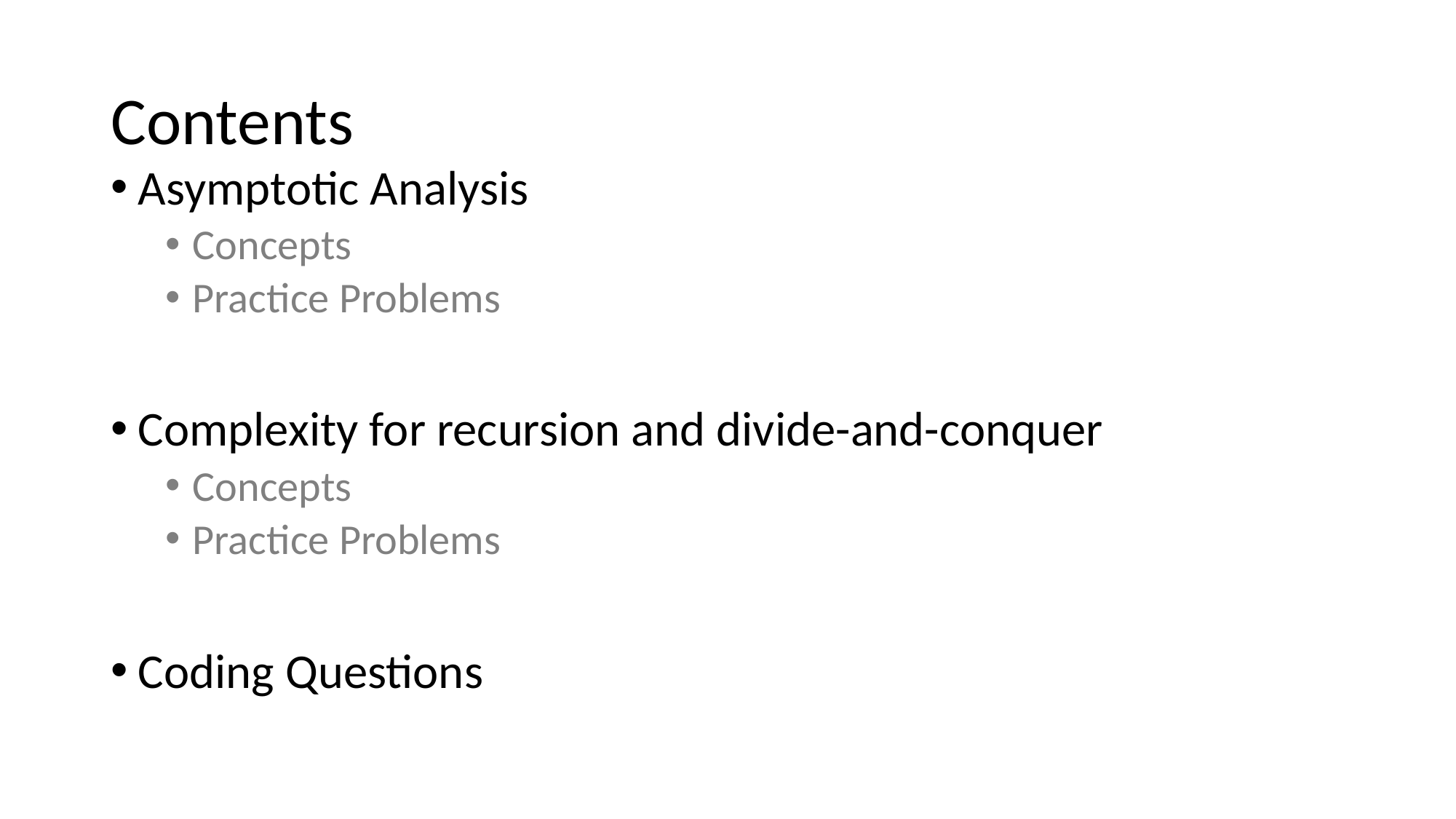

# Contents
Asymptotic Analysis
Concepts
Practice Problems

Complexity for recursion and divide-and-conquer
Concepts
Practice Problems

Coding Questions